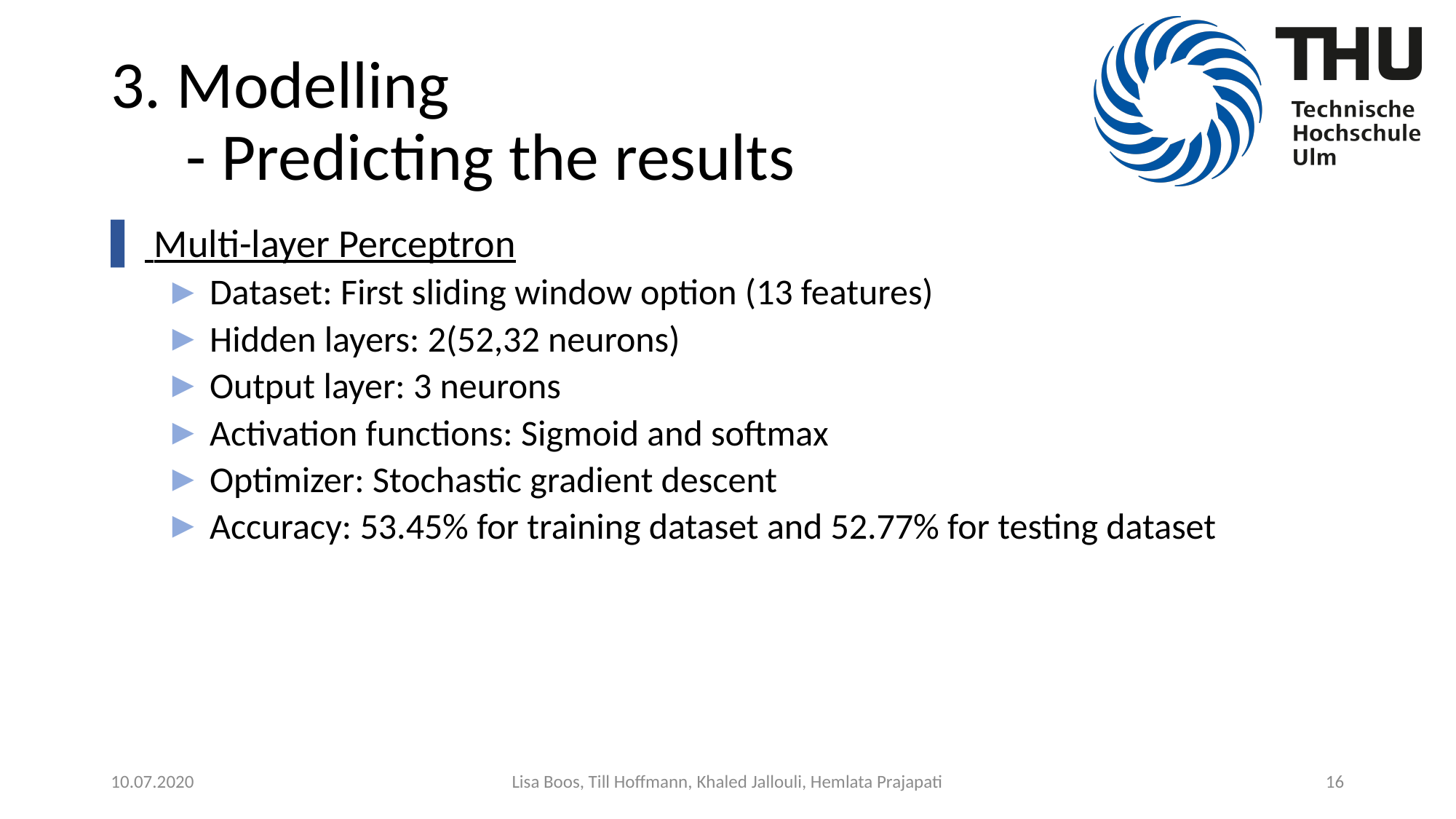

# 3. Modelling - Predicting the results
 Multi-layer Perceptron
 Dataset: First sliding window option (13 features)
 Hidden layers: 2(52,32 neurons)
 Output layer: 3 neurons
 Activation functions: Sigmoid and softmax
 Optimizer: Stochastic gradient descent
 Accuracy: 53.45% for training dataset and 52.77% for testing dataset

10.07.2020
Lisa Boos, Till Hoffmann, Khaled Jallouli, Hemlata Prajapati
16